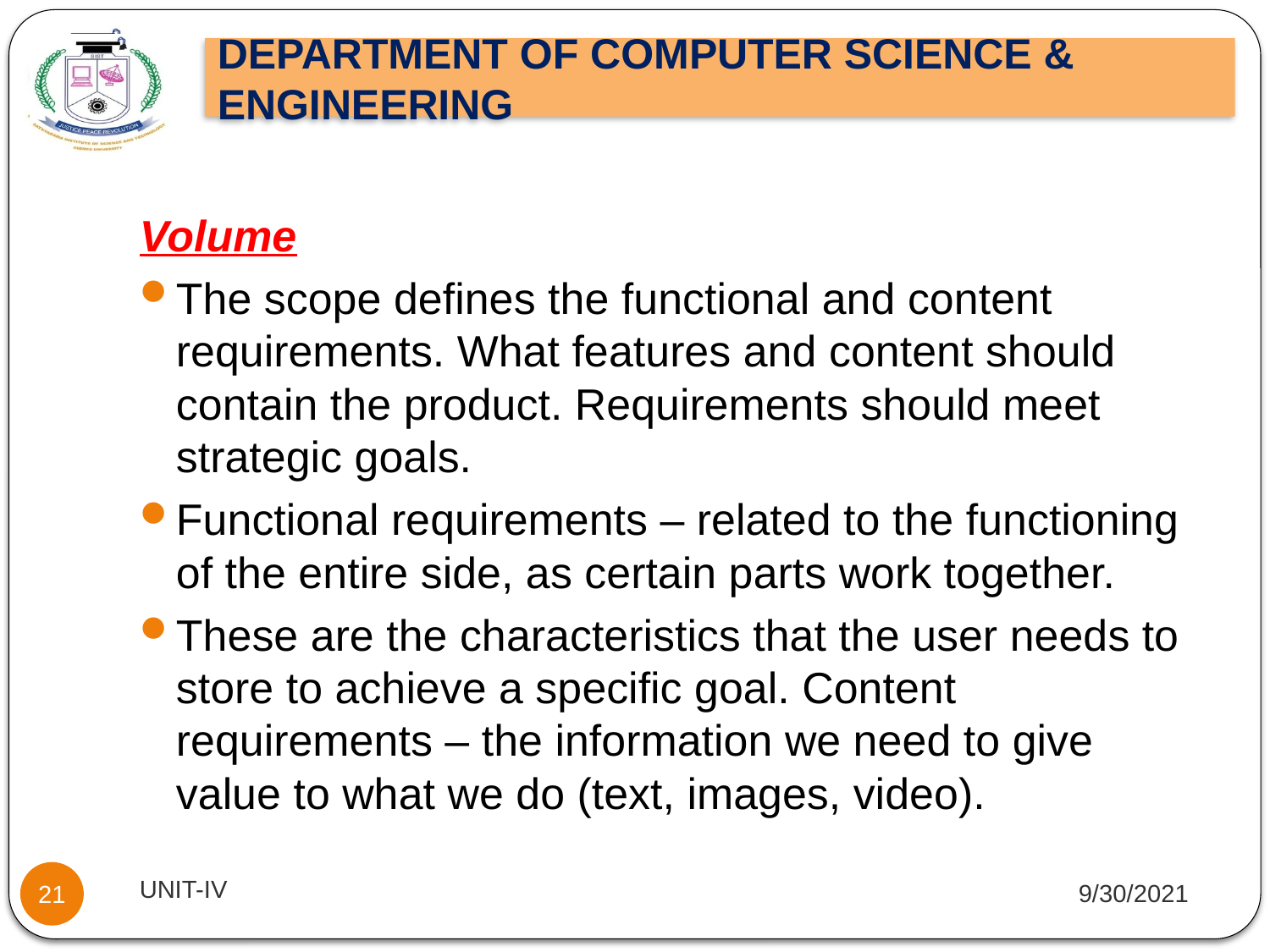

#

Volume
The scope defines the functional and content requirements. What features and content should contain the product. Requirements should meet strategic goals.
Functional requirements – related to the functioning of the entire side, as certain parts work together.
These are the characteristics that the user needs to store to achieve a specific goal. Content requirements – the information we need to give value to what we do (text, images, video).

UNIT-IV
9/30/2021
21